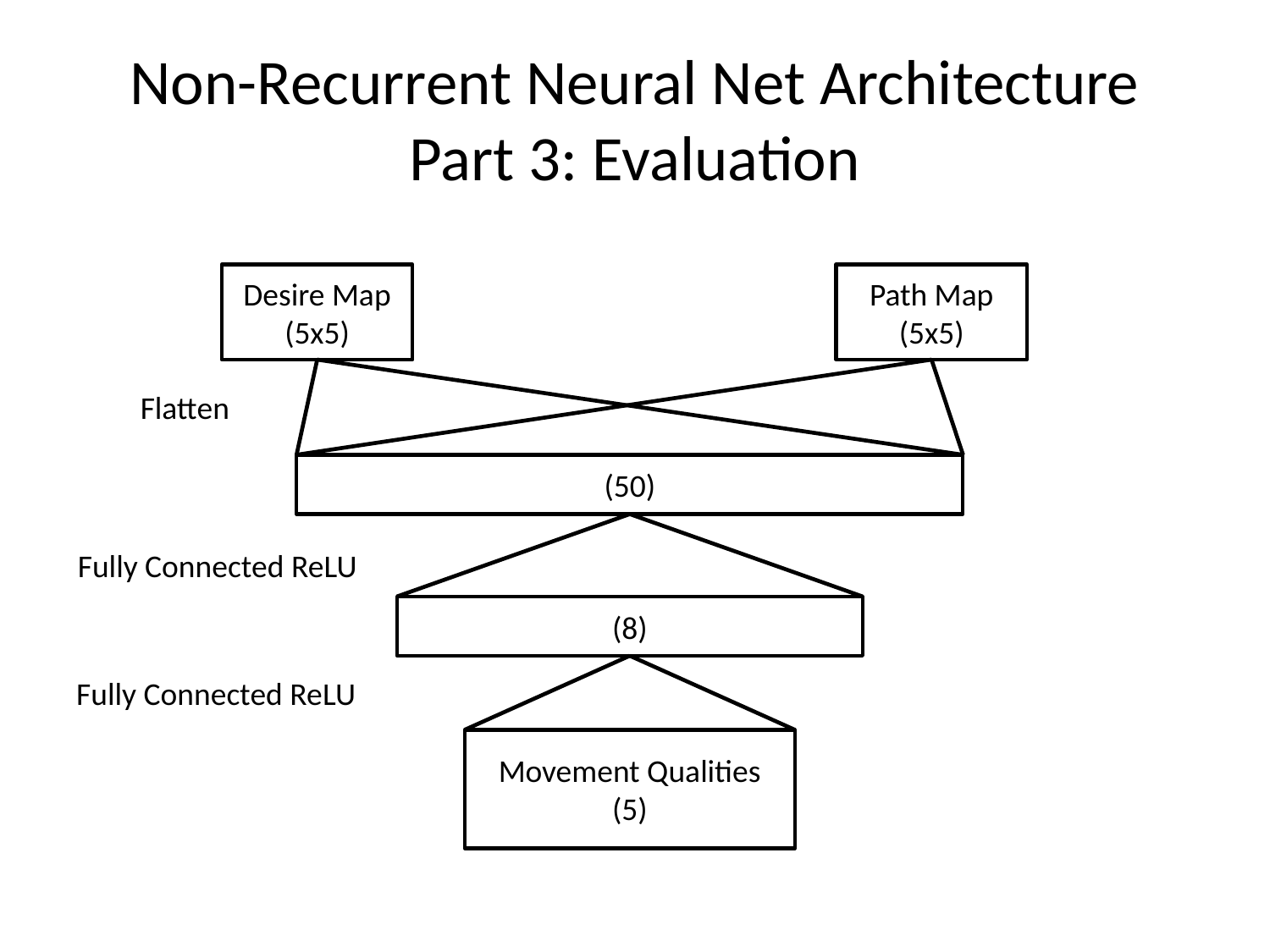

# Non-Recurrent Neural Net Architecture Part 3: Evaluation
Desire Map
(5x5)
Path Map
(5x5)
Flatten
(50)
Fully Connected ReLU
(8)
Fully Connected ReLU
Movement Qualities
(5)